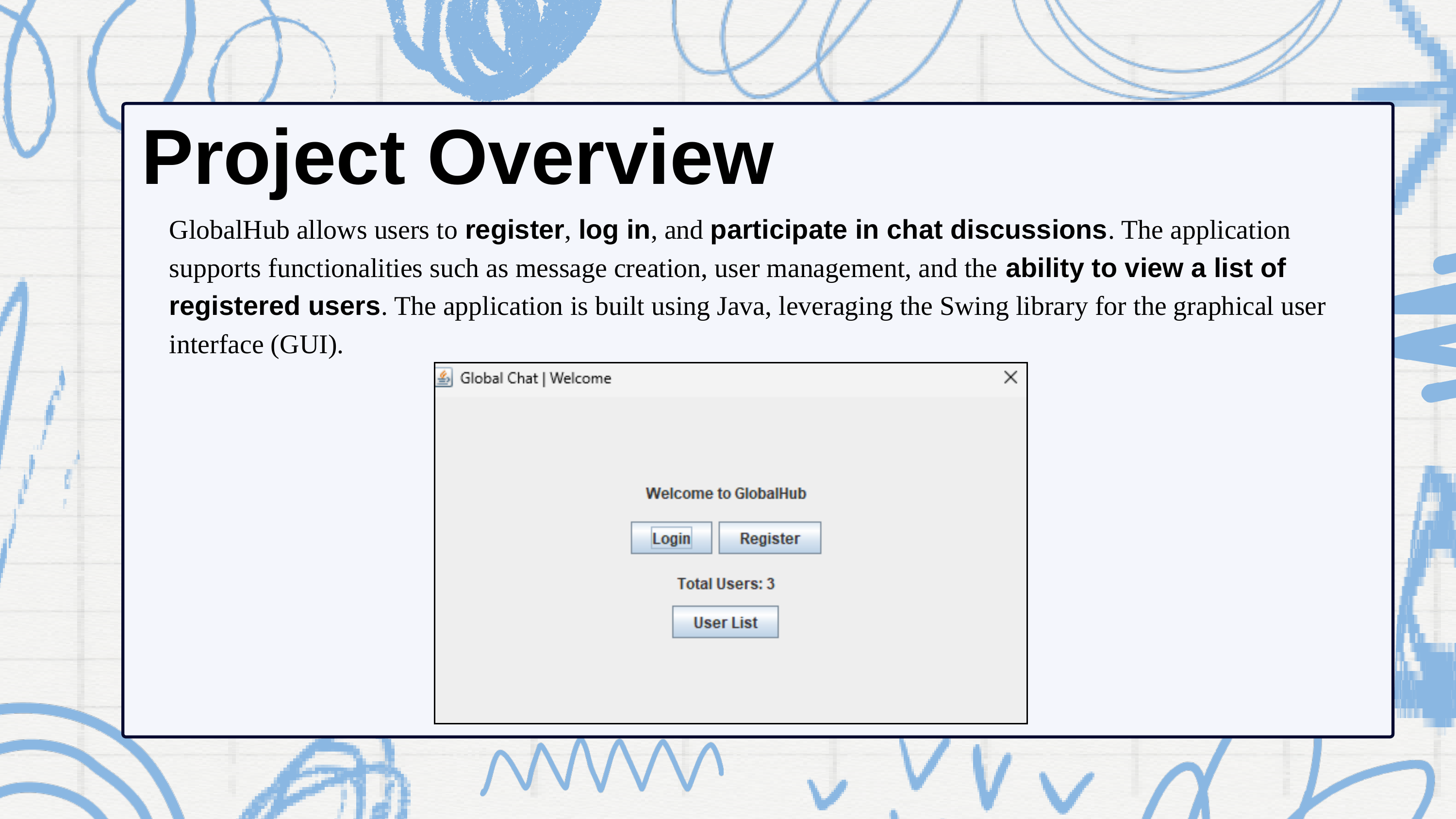

Project Overview

GlobalHub allows users to register, log in, and participate in chat discussions. The application supports functionalities such as message creation, user management, and the ability to view a list of registered users. The application is built using Java, leveraging the Swing library for the graphical user interface (GUI).